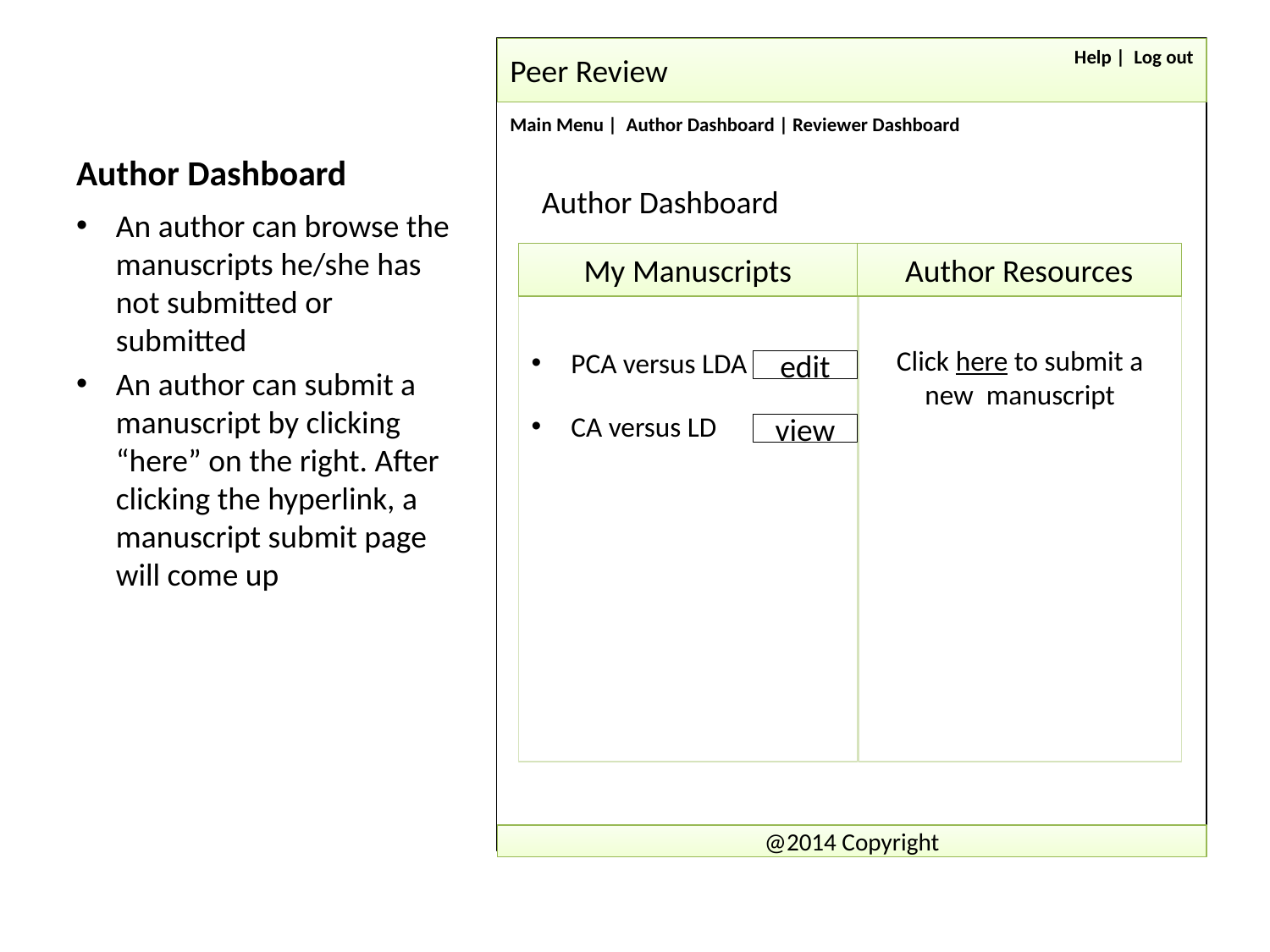

# Author Dashboard

Peer Review
Help |  Log out
Main Menu |  Author Dashboard | Reviewer Dashboard
Author Dashboard
An author can browse the manuscripts he/she has not submitted or submitted
An author can submit a manuscript by clicking “here” on the right. After clicking the hyperlink, a manuscript submit page will come up
My Manuscripts
Author Resources

PCA versus LDA

CA versus LD

Click here to submit a new  manuscript

edit
view
@2014 Copyright